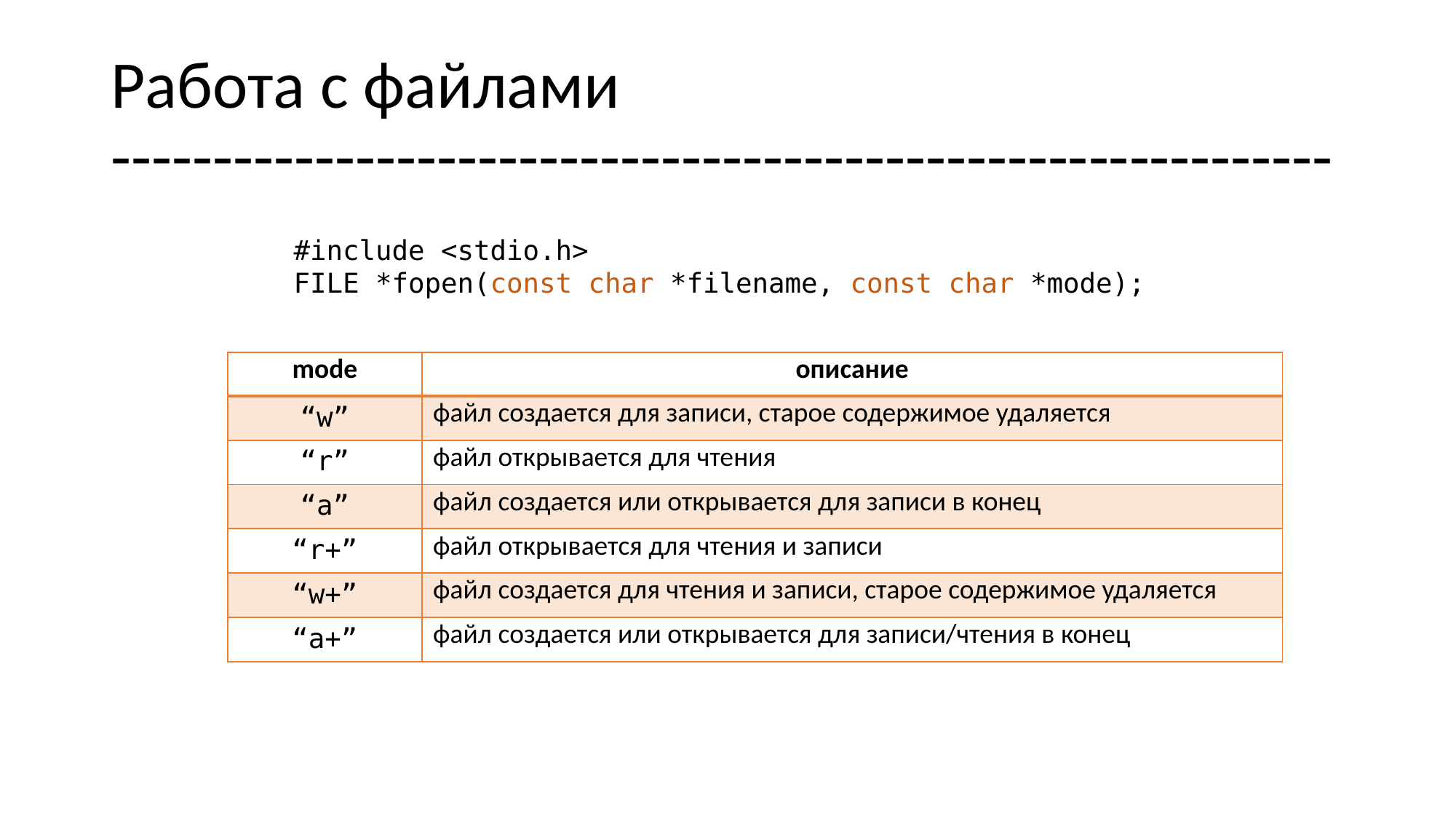

# Работа с файлами ------------------------------------------------------------
#include <stdio.h>
FILE *fopen(const char *filename, const char *mode);
| mode | описание |
| --- | --- |
| “w” | файл создается для записи, старое содержимое удаляется |
| “r” | файл открывается для чтения |
| “a” | файл создается или открывается для записи в конец |
| “r+” | файл открывается для чтения и записи |
| “w+” | файл создается для чтения и записи, старое содержимое удаляется |
| “a+” | файл создается или открывается для записи/чтения в конец |